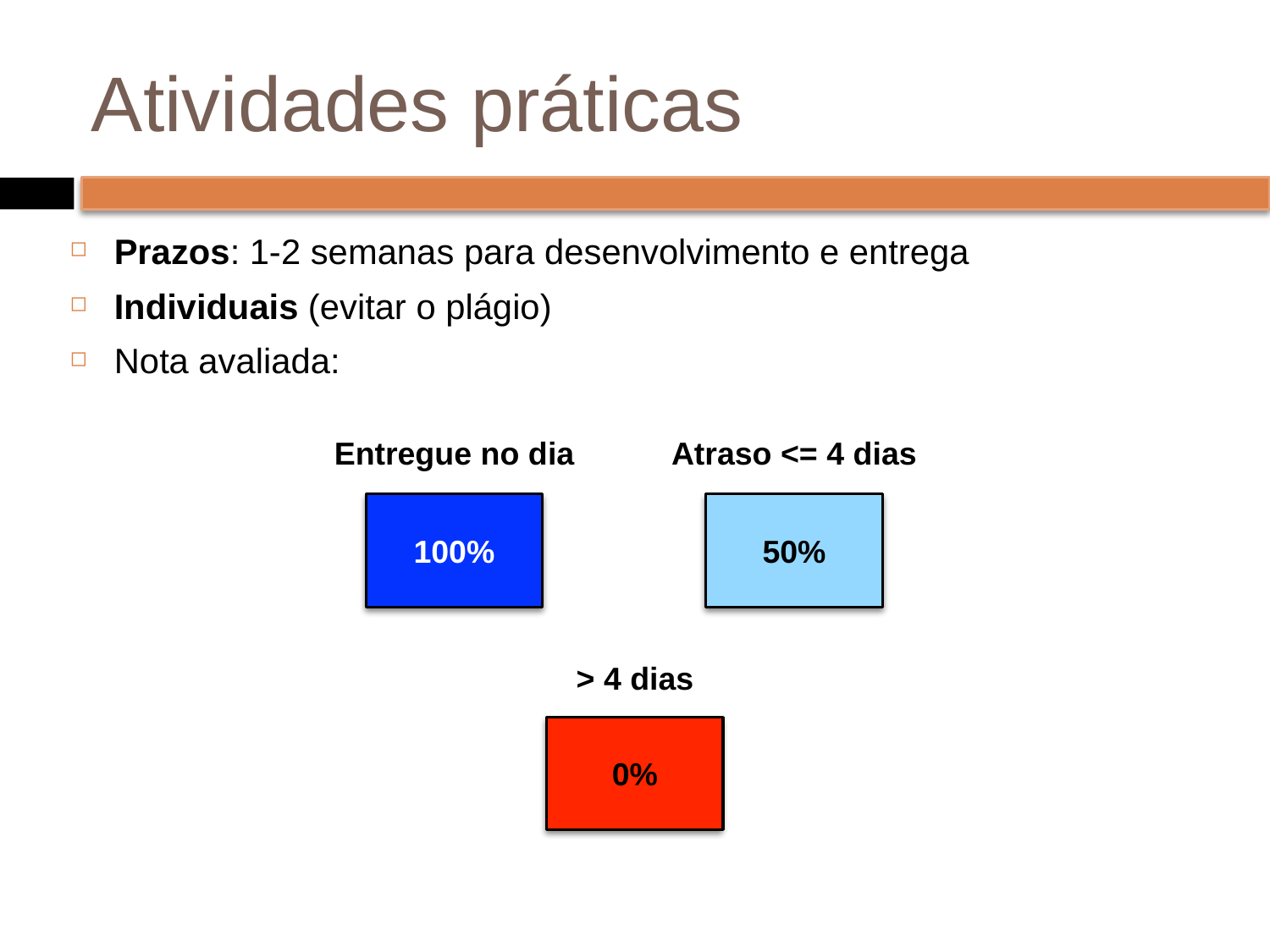

# Atividades práticas
Prazos: 1-2 semanas para desenvolvimento e entrega
Individuais (evitar o plágio)
Nota avaliada:
Entregue no dia
Atraso <= 4 dias
100%
50%
> 4 dias
0%
38